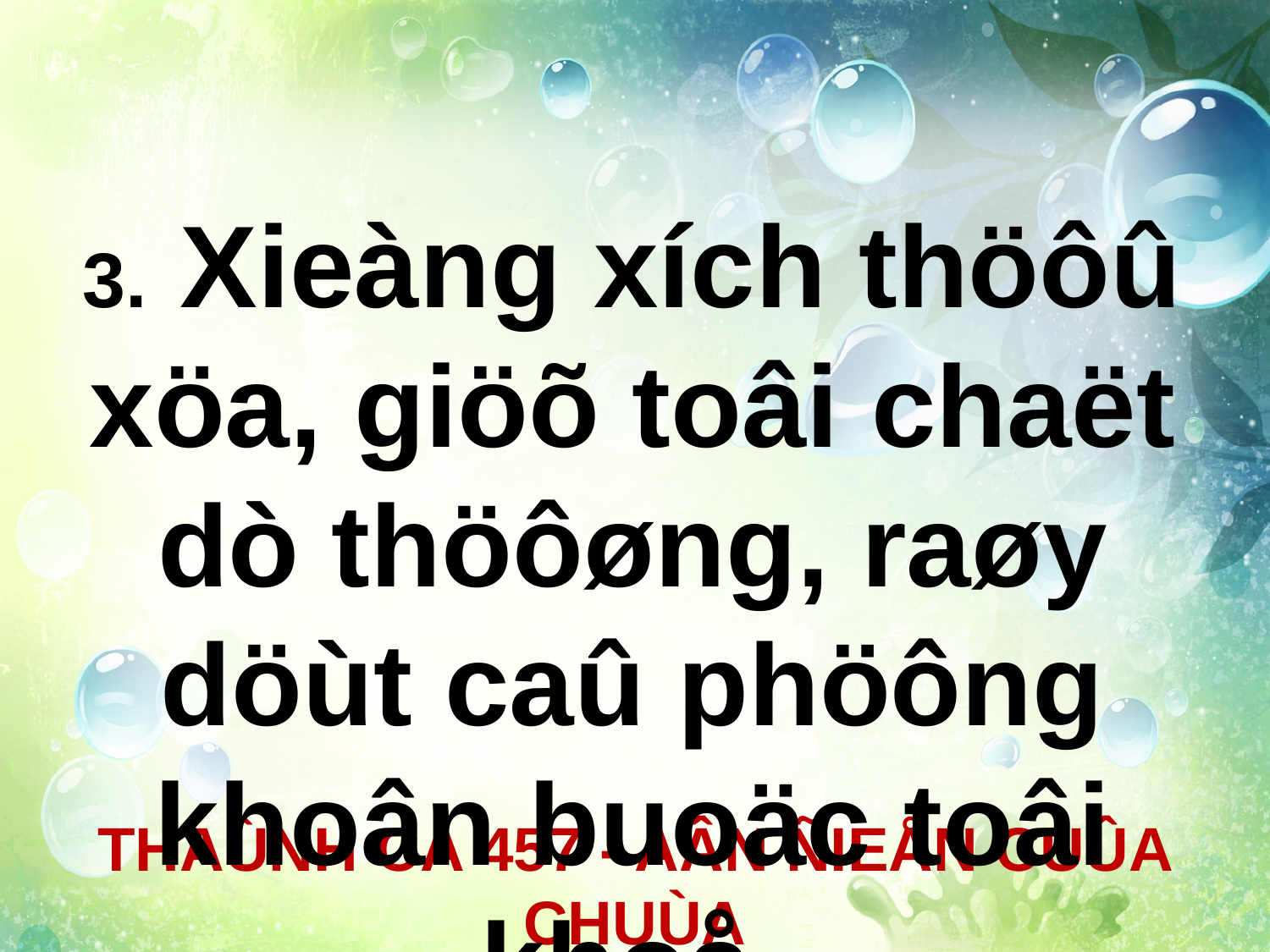

3. Xieàng xích thöôû xöa, giöõ toâi chaët dò thöôøng, raøy döùt caû phöông khoân buoäc toâi khoå.
THAÙNH CA 457 - AÂN ÑIEÅN CUÛA CHUÙA